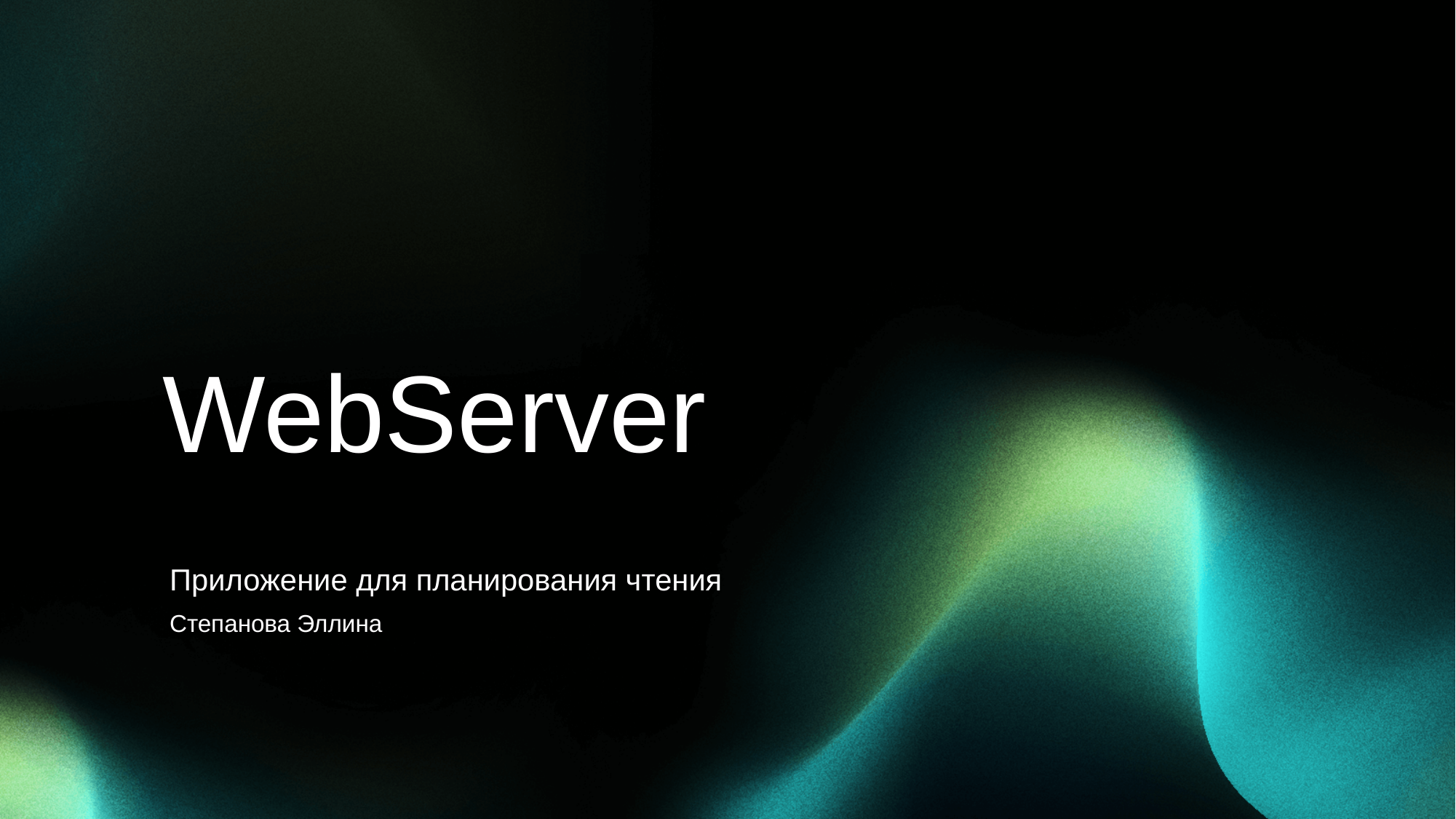

WebServer
Приложение для планирования чтения
Степанова Эллина